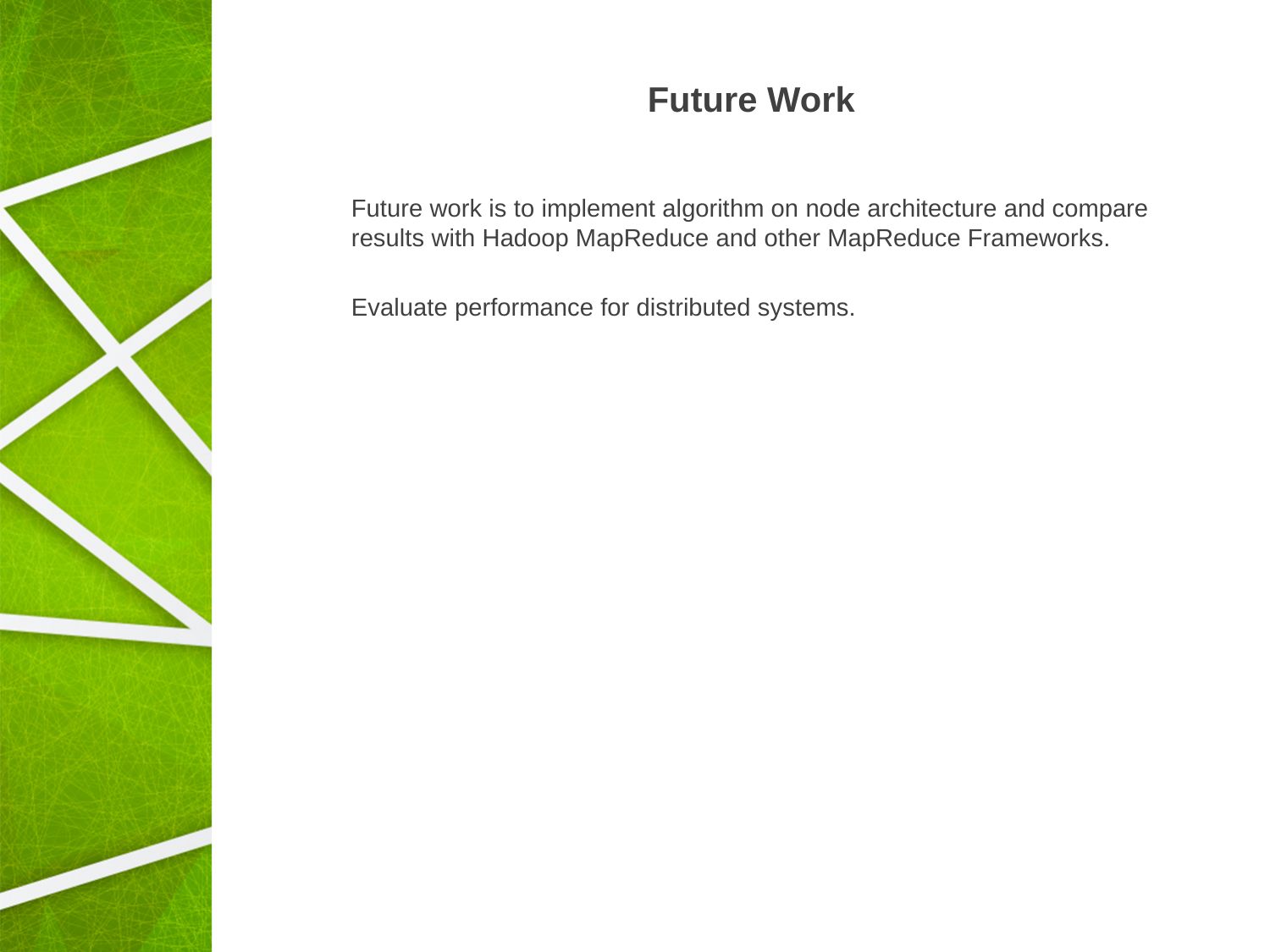

Future Work
Future work is to implement algorithm on node architecture and compare results with Hadoop MapReduce and other MapReduce Frameworks.

Evaluate performance for distributed systems.